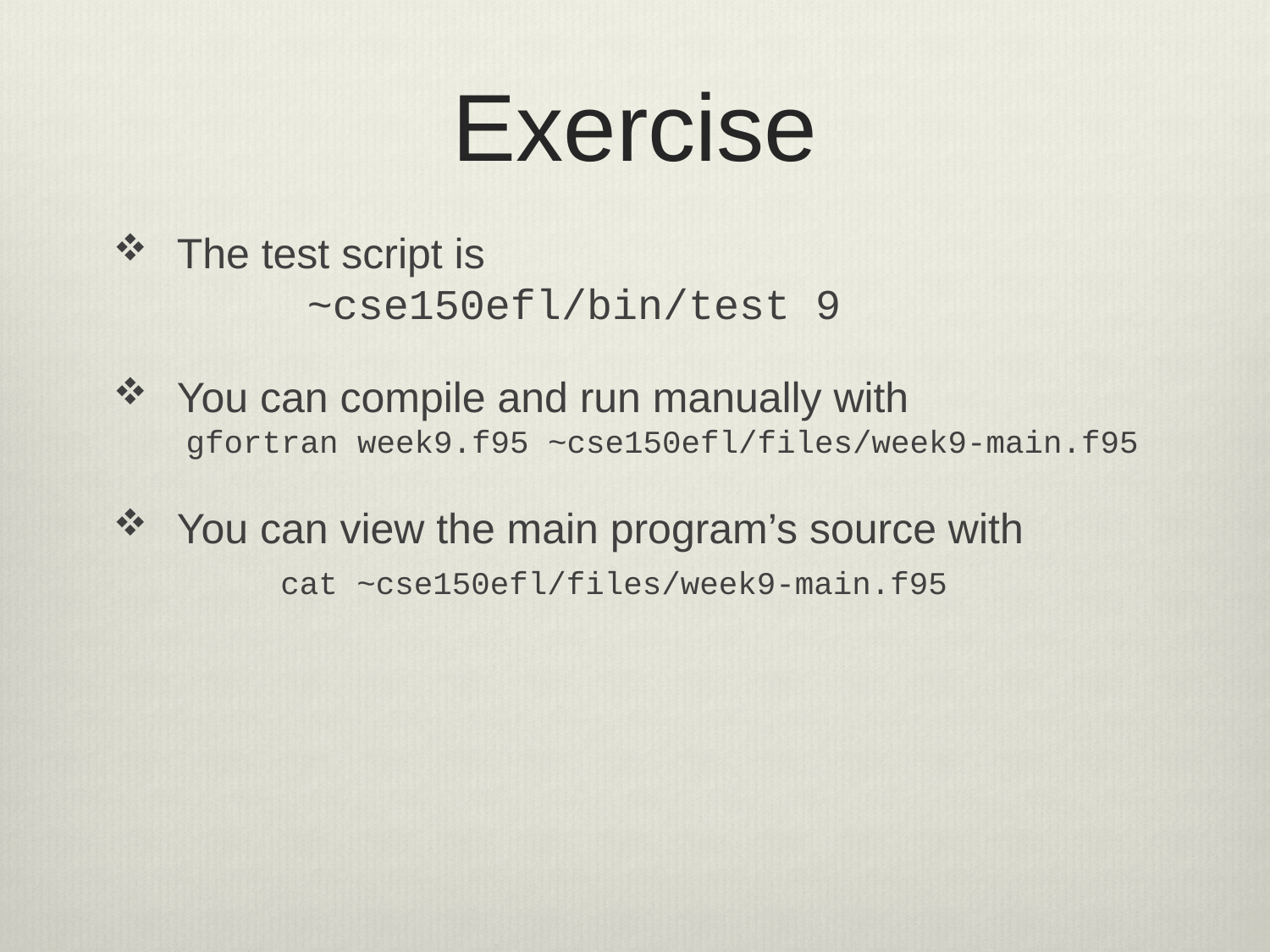

# Exercise
The test script is
           ~cse150efl/bin/test 9
You can compile and run manually with
 gfortran week9.f95 ~cse150efl/files/week9-main.f95
You can view the main program’s source with
         cat ~cse150efl/files/week9-main.f95